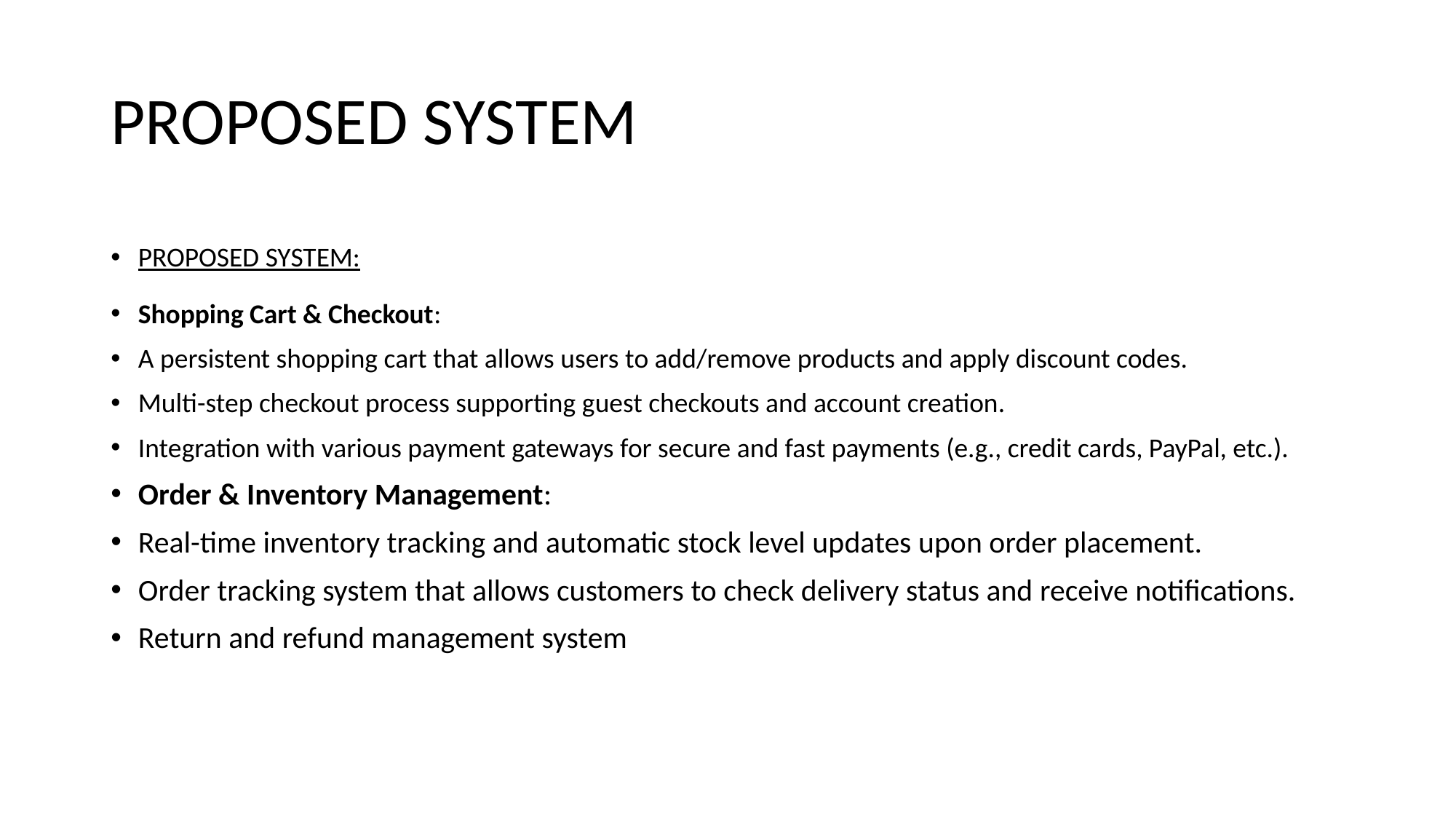

# PROPOSED SYSTEM
PROPOSED SYSTEM:
Shopping Cart & Checkout:
A persistent shopping cart that allows users to add/remove products and apply discount codes.
Multi-step checkout process supporting guest checkouts and account creation.
Integration with various payment gateways for secure and fast payments (e.g., credit cards, PayPal, etc.).
Order & Inventory Management:
Real-time inventory tracking and automatic stock level updates upon order placement.
Order tracking system that allows customers to check delivery status and receive notifications.
Return and refund management system